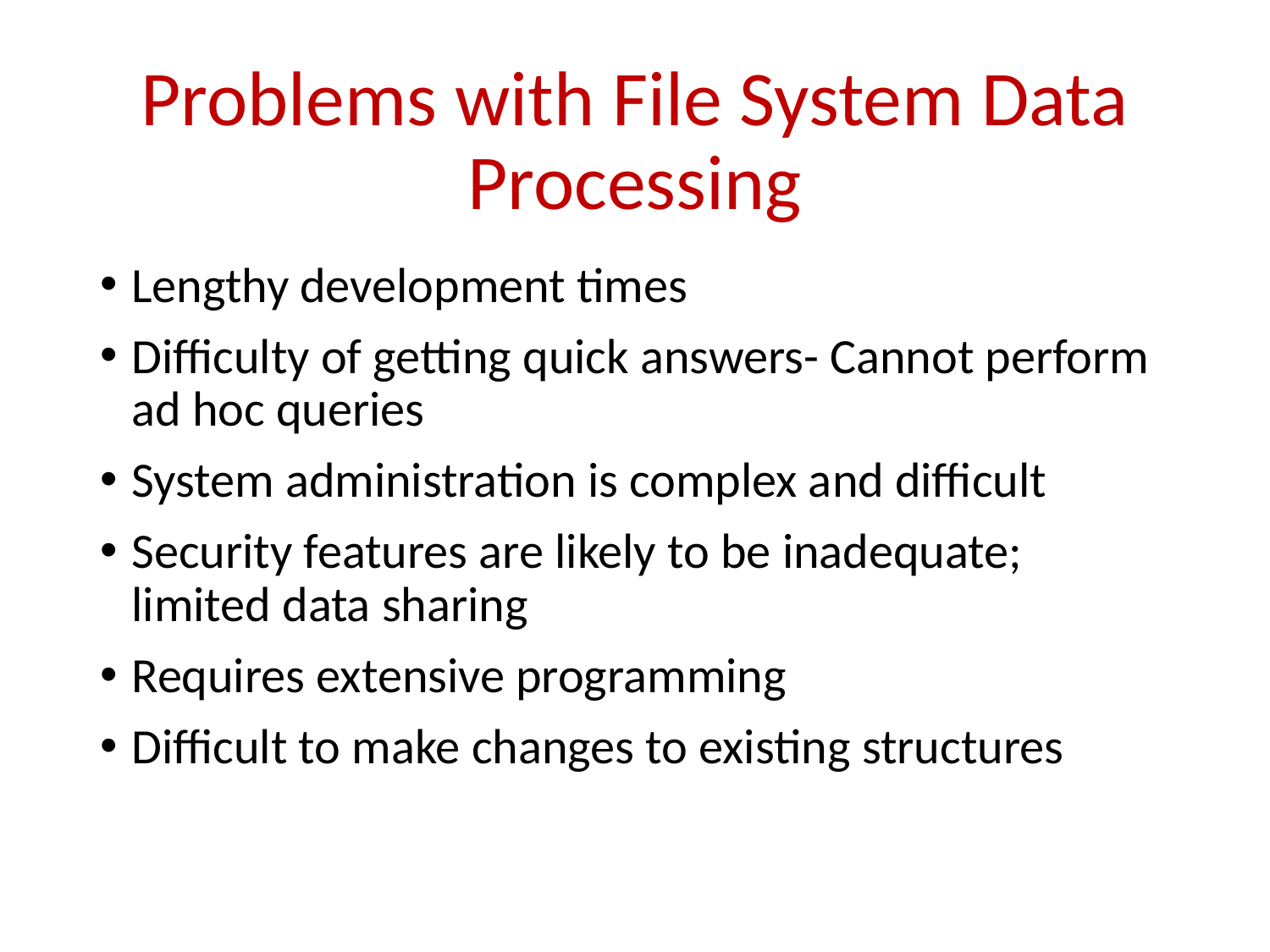

# Problems with File System Data Processing
Lengthy development times
Difficulty of getting quick answers- Cannot perform ad hoc queries
System administration is complex and difficult
Security features are likely to be inadequate; limited data sharing
Requires extensive programming
Difficult to make changes to existing structures